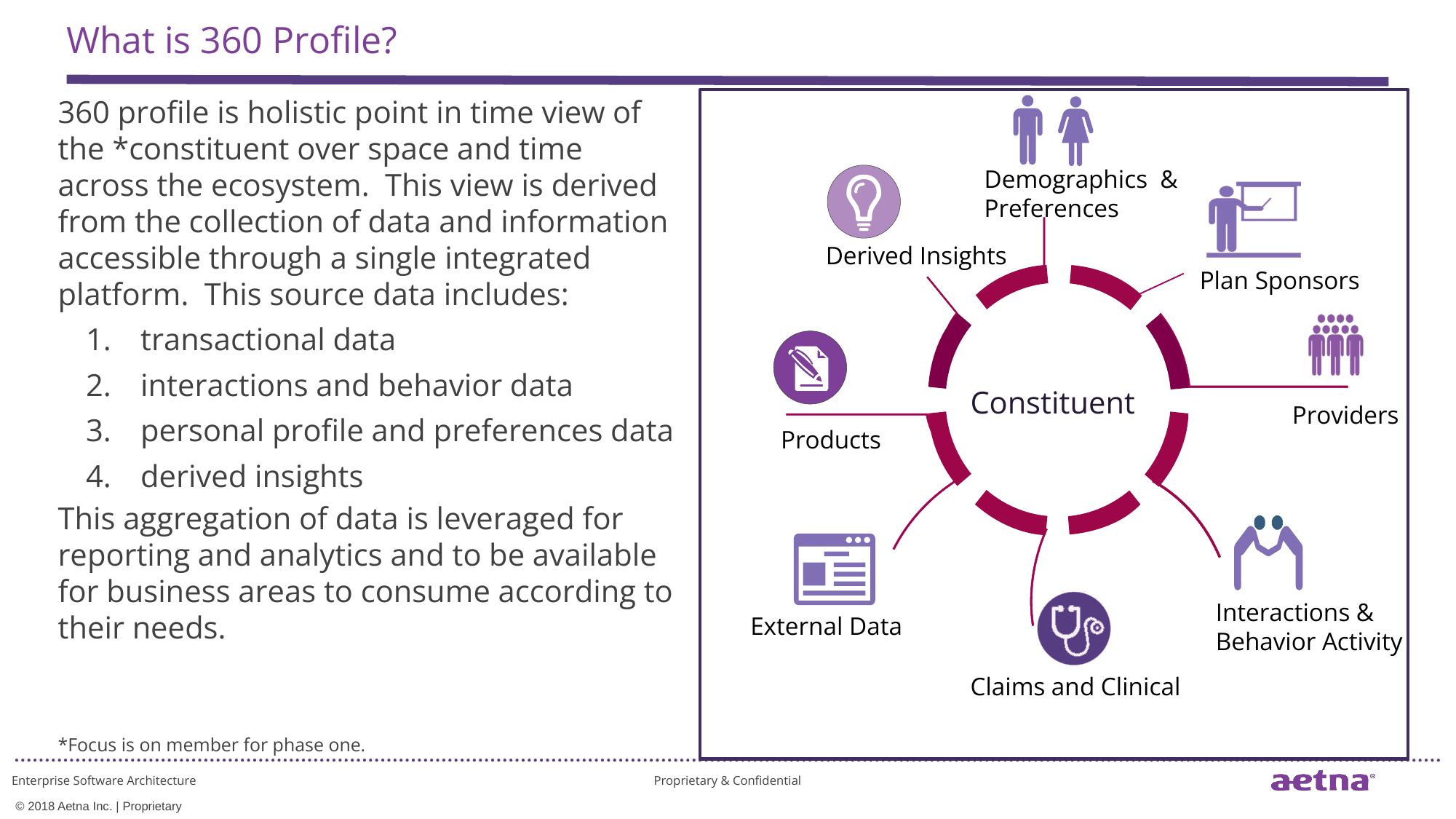

# What is 360 Profile?
360 profile is holistic point in time view of the *constituent over space and time across the ecosystem.  This view is derived from the collection of data and information accessible through a single integrated platform.  This source data includes:
transactional data
interactions and behavior data
personal profile and preferences data
derived insights
This aggregation of data is leveraged for reporting and analytics and to be available for business areas to consume according to their needs.

*Focus is on member for phase one.
Behavior activity

Demographics  &
Preferences

Derived Insights
Plan Sponsors

    Constituent
Providers

       Products

Interactions & Behavior Activity
External Data
Claims and Clinical